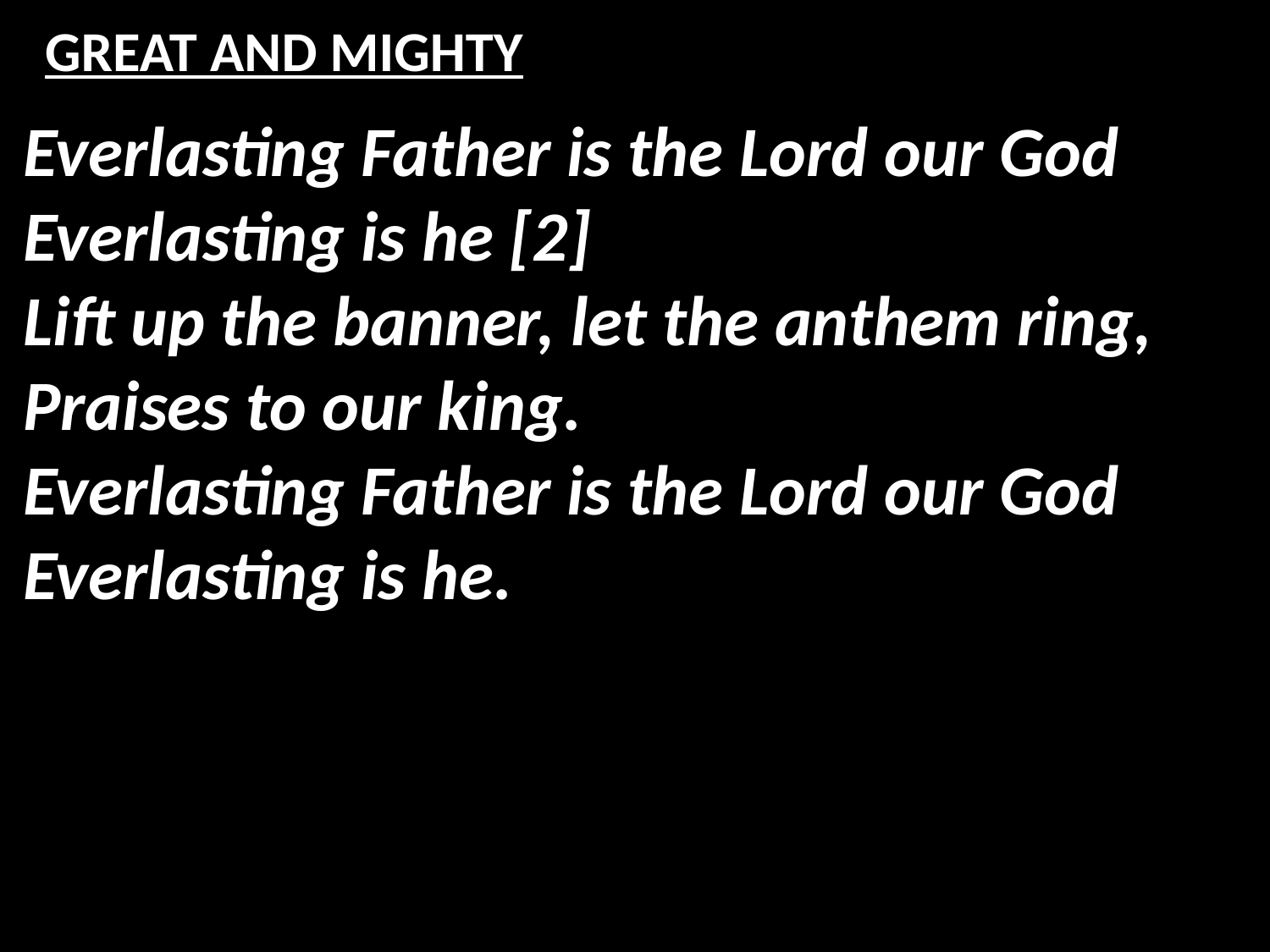

# GREAT AND MIGHTY
Everlasting Father is the Lord our God
Everlasting is he [2]
Lift up the banner, let the anthem ring,
Praises to our king.
Everlasting Father is the Lord our God
Everlasting is he.